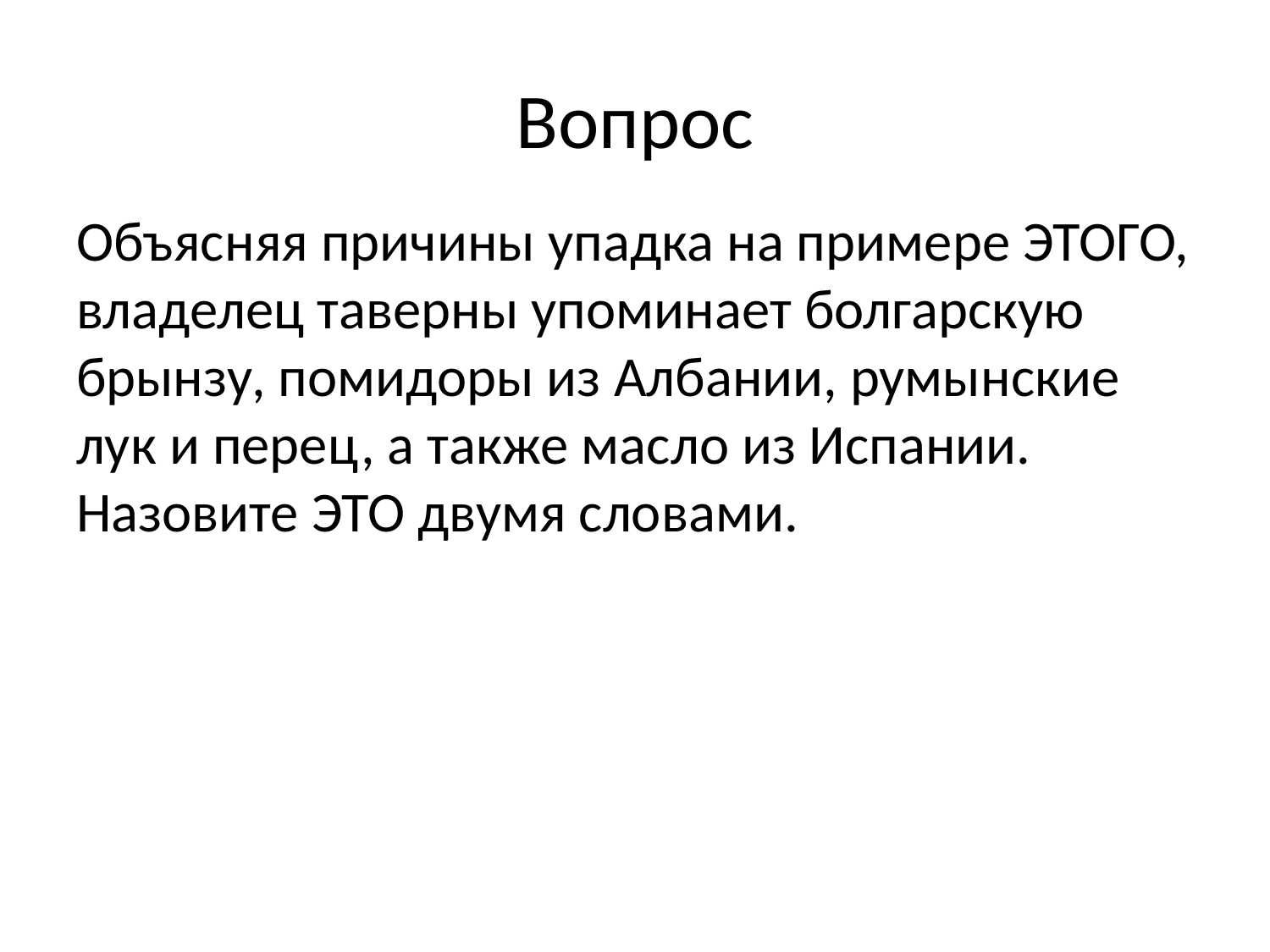

# Вопрос
Объясняя причины упадка на примере ЭТОГО, владелец таверны упоминает болгарскую брынзу, помидоры из Албании, румынские лук и перец, а также масло из Испании. Назовите ЭТО двумя словами.